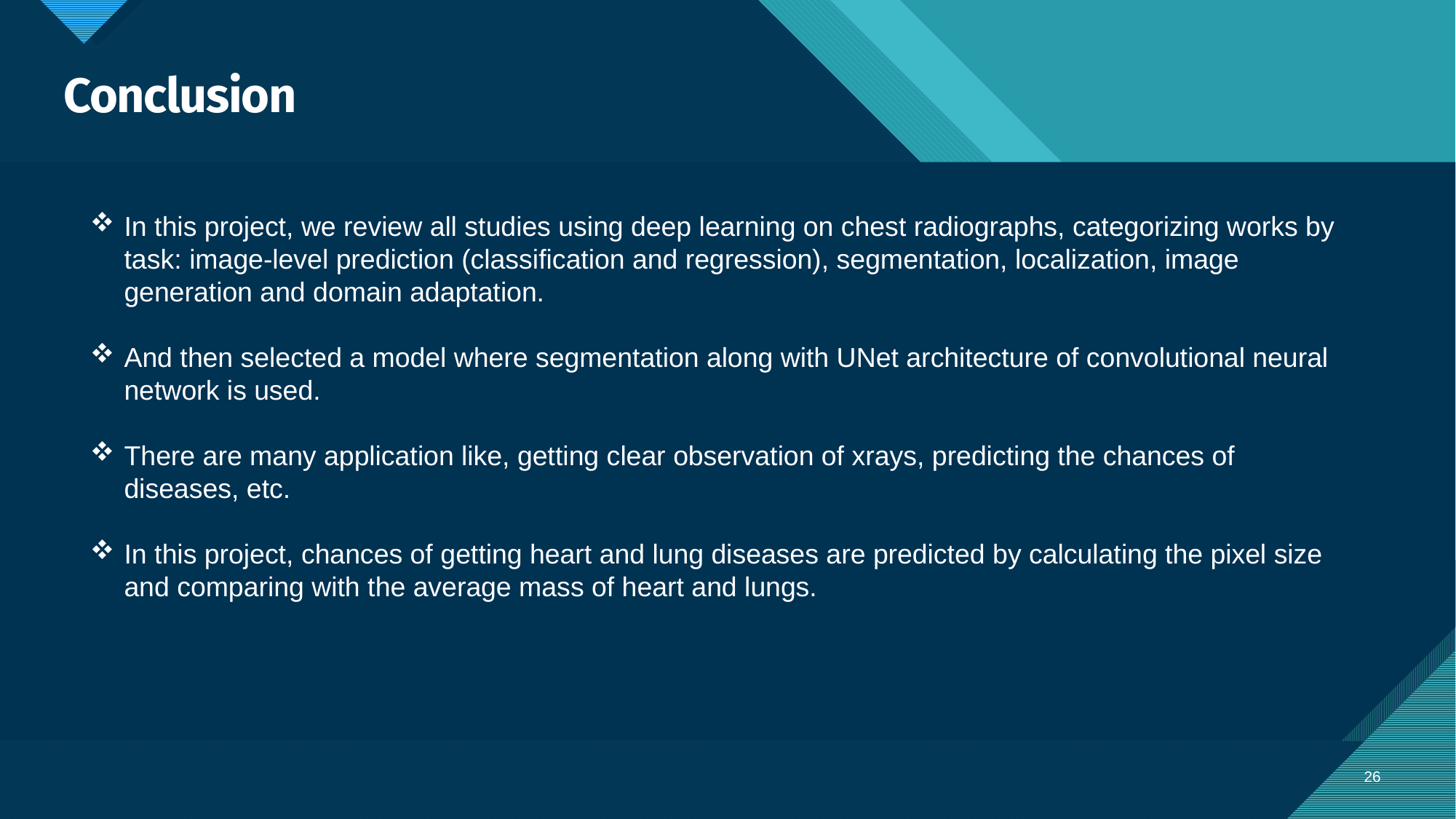

# Conclusion
In this project, we review all studies using deep learning on chest radiographs, categorizing works by task: image-level prediction (classification and regression), segmentation, localization, image generation and domain adaptation.

And then selected a model where segmentation along with UNet architecture of convolutional neural network is used.

There are many application like, getting clear observation of xrays, predicting the chances of diseases, etc.

In this project, chances of getting heart and lung diseases are predicted by calculating the pixel size and comparing with the average mass of heart and lungs.
26